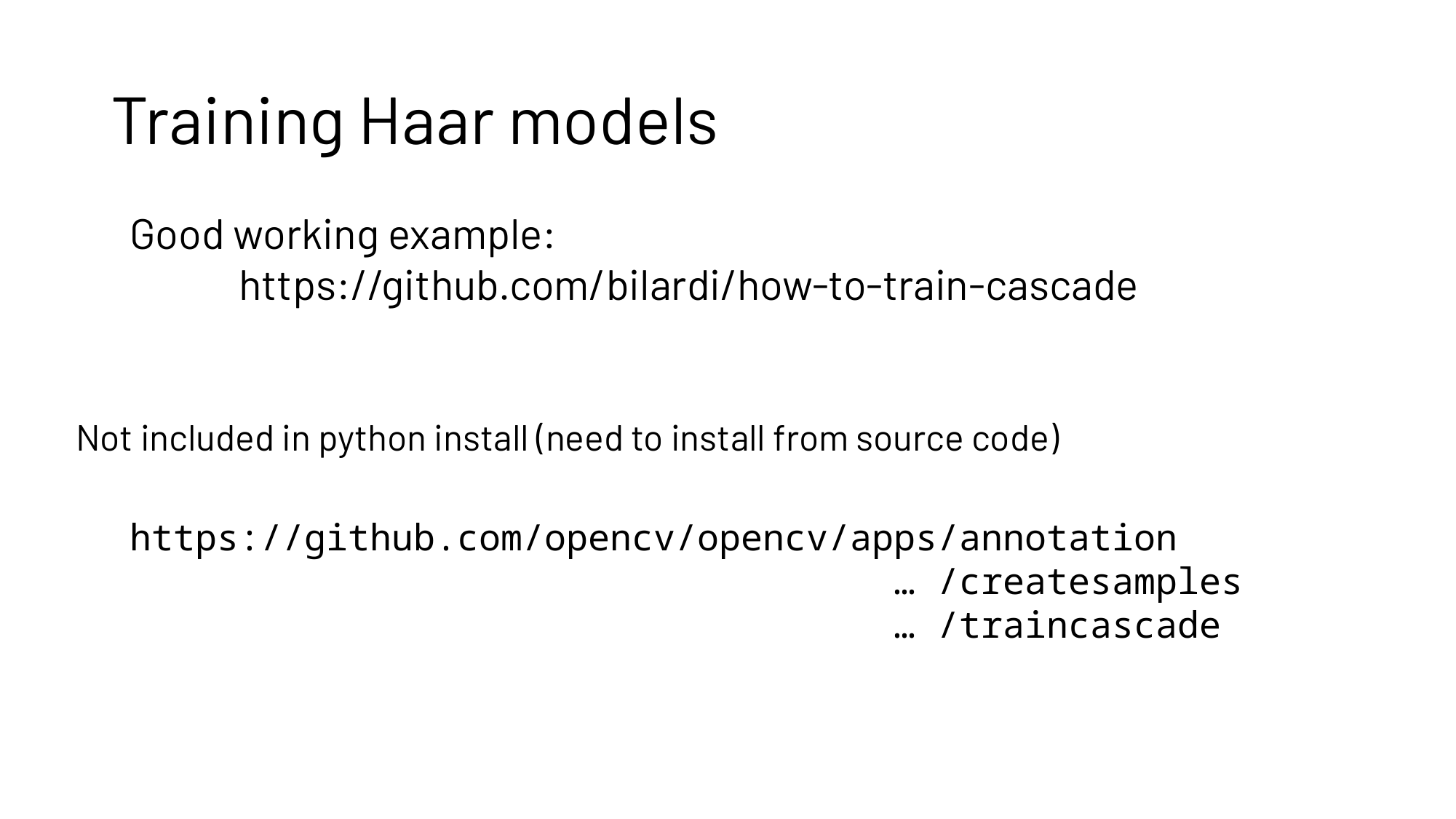

# Training Haar models
Good working example:
	https://github.com/bilardi/how-to-train-cascade
Not included in python install (need to install from source code)
https://github.com/opencv/opencv/apps/annotation
					 		… /createsamples
							… /traincascade